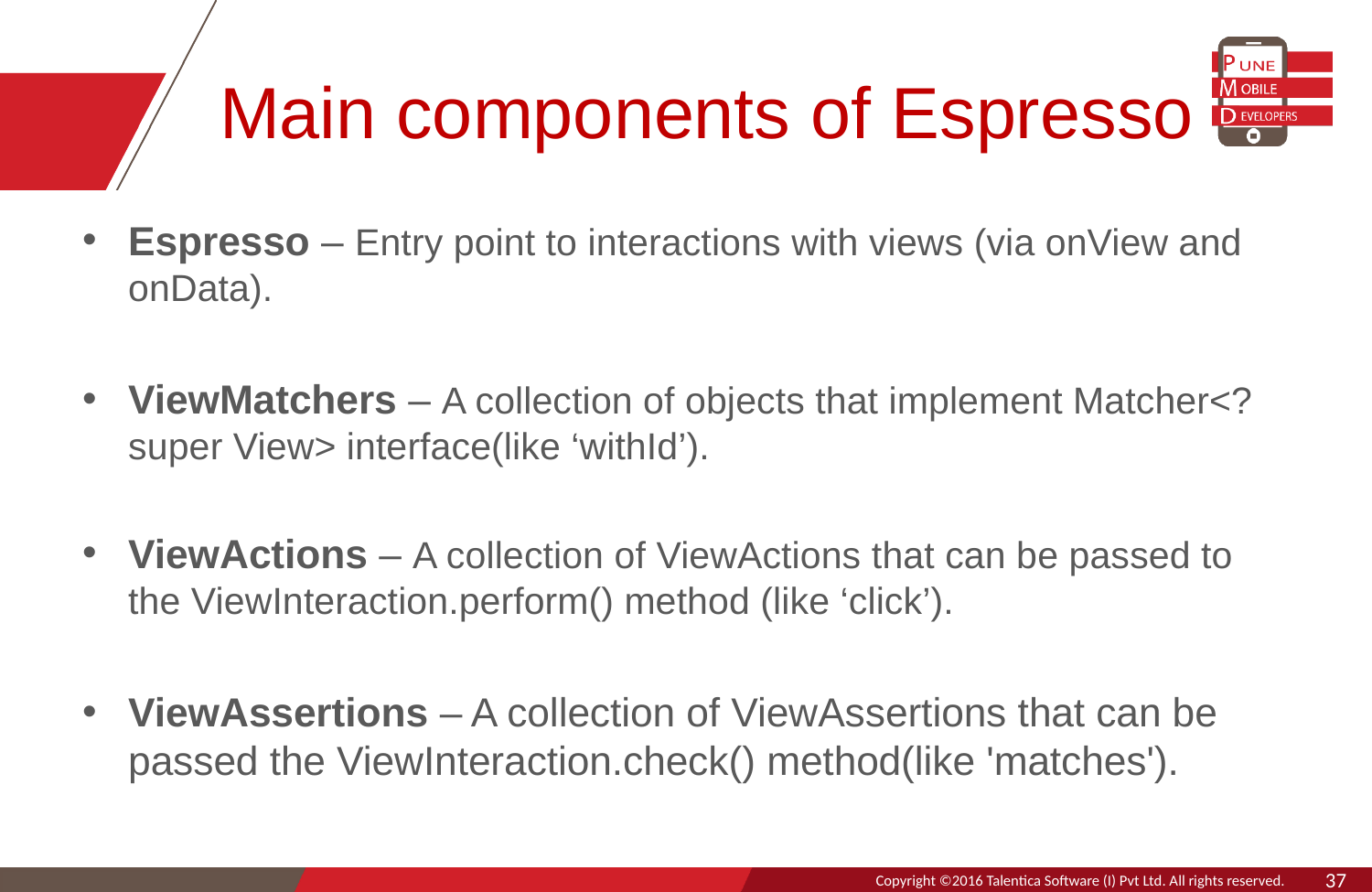

# Main components of Espresso
Espresso – Entry point to interactions with views (via onView and onData).

ViewMatchers – A collection of objects that implement Matcher<? super View> interface(like ‘withId’).

ViewActions – A collection of ViewActions that can be passed to the ViewInteraction.perform() method (like ‘click’).

ViewAssertions – A collection of ViewAssertions that can be passed the ViewInteraction.check() method(like 'matches').